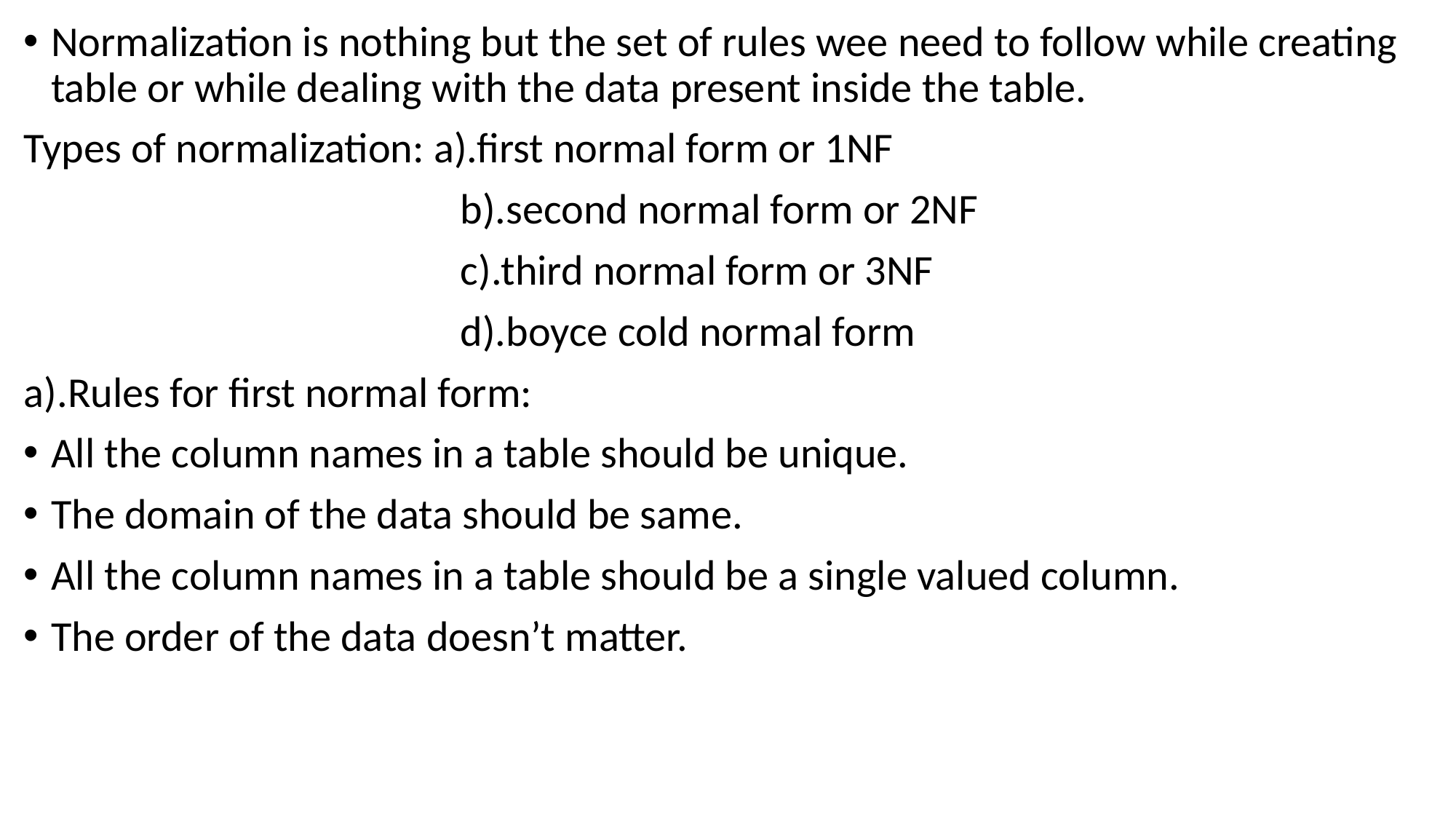

Normalization is nothing but the set of rules wee need to follow while creating table or while dealing with the data present inside the table.
Types of normalization: a).first normal form or 1NF
				b).second normal form or 2NF
				c).third normal form or 3NF
				d).boyce cold normal form
a).Rules for first normal form:
All the column names in a table should be unique.
The domain of the data should be same.
All the column names in a table should be a single valued column.
The order of the data doesn’t matter.